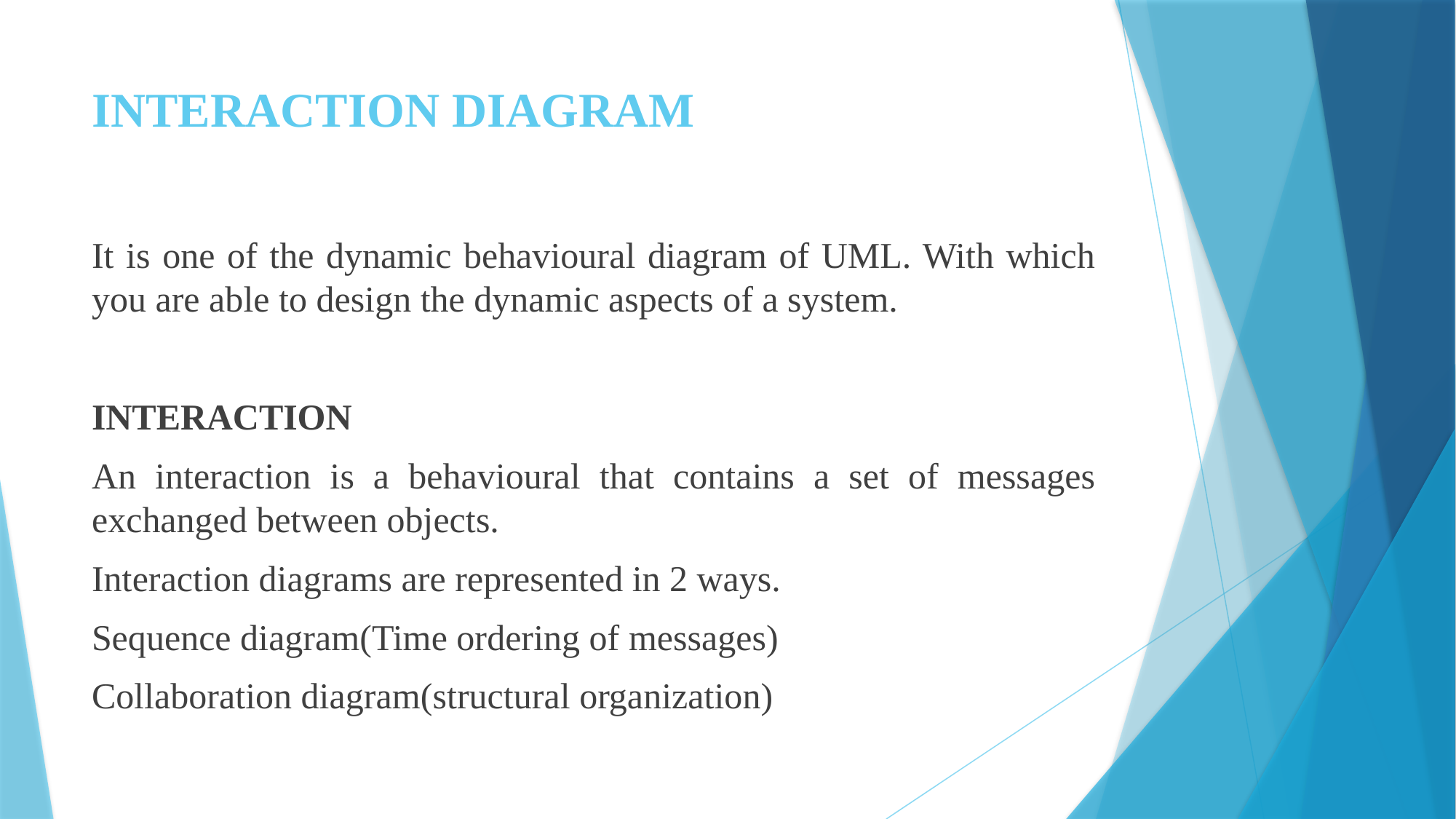

# INTERACTION DIAGRAM

It is one of the dynamic behavioural diagram of UML. With which you are able to design the dynamic aspects of a system.

INTERACTION
An interaction is a behavioural that contains a set of messages exchanged between objects.
Interaction diagrams are represented in 2 ways.
Sequence diagram(Time ordering of messages)
Collaboration diagram(structural organization)